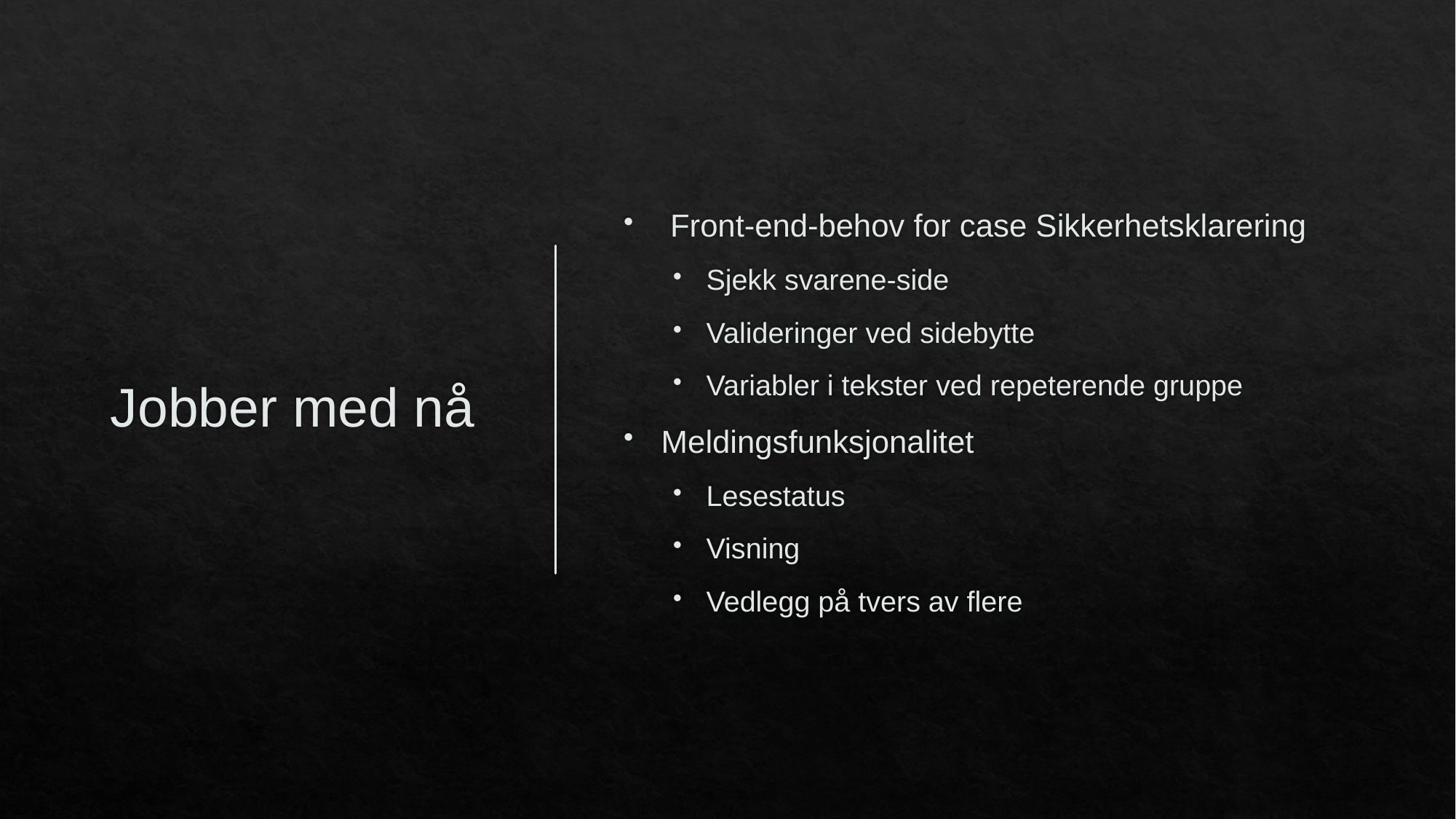

# Jobber med nå
 Front-end-behov for case Sikkerhetsklarering
Sjekk svarene-side
Valideringer ved sidebytte
Variabler i tekster ved repeterende gruppe
Meldingsfunksjonalitet
Lesestatus
Visning
Vedlegg på tvers av flere